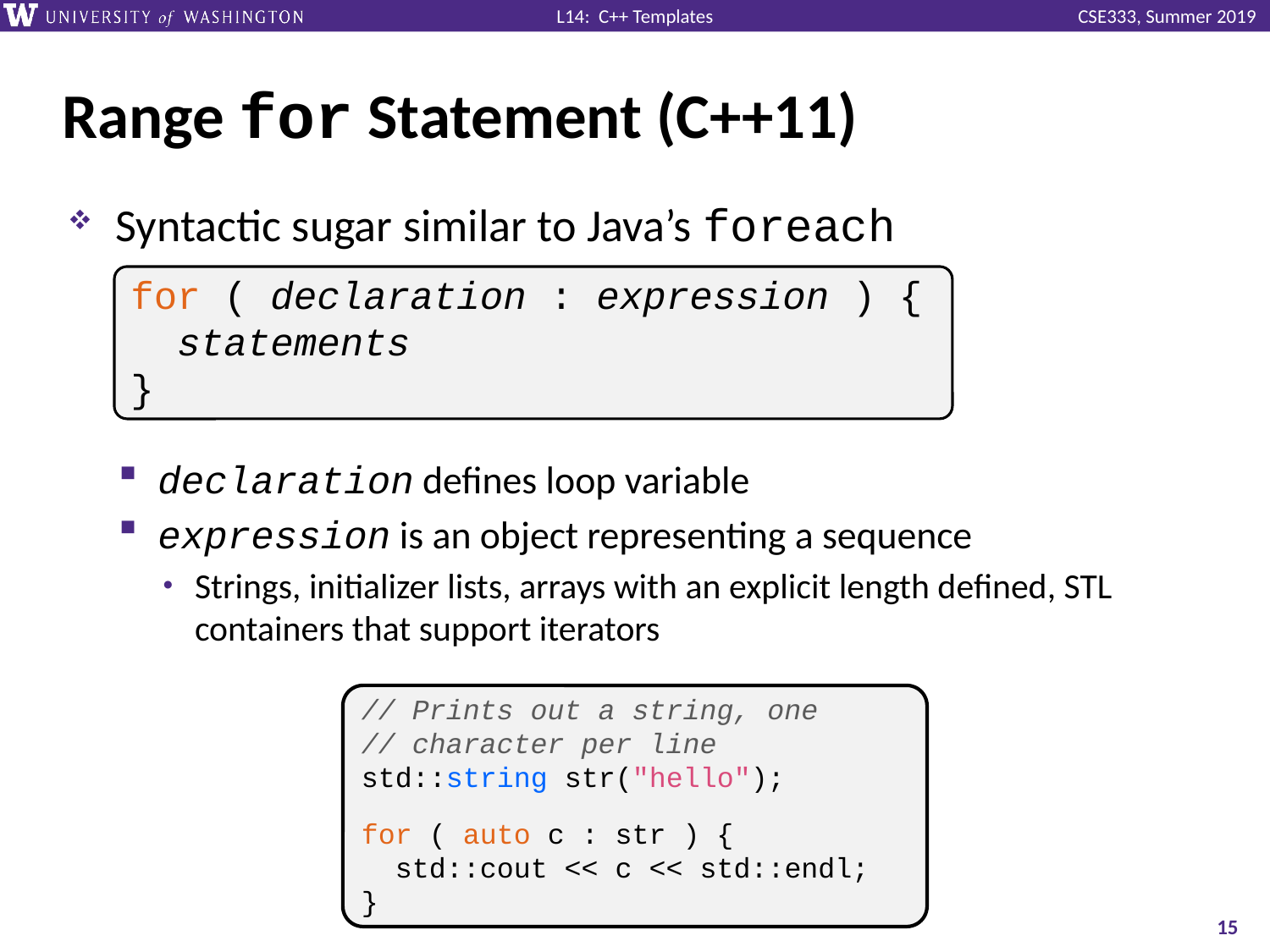

# Range for Statement (C++11)
Syntactic sugar similar to Java’s foreach
General format:

declaration defines loop variable
expression is an object representing a sequence
Strings, initializer lists, arrays with an explicit length defined, STL containers that support iterators

for ( declaration : expression ) {
  statements
}
// Prints out a string, one
// character per line
std::string str("hello");

for ( auto c : str ) {
  std::cout << c << std::endl;
}
15